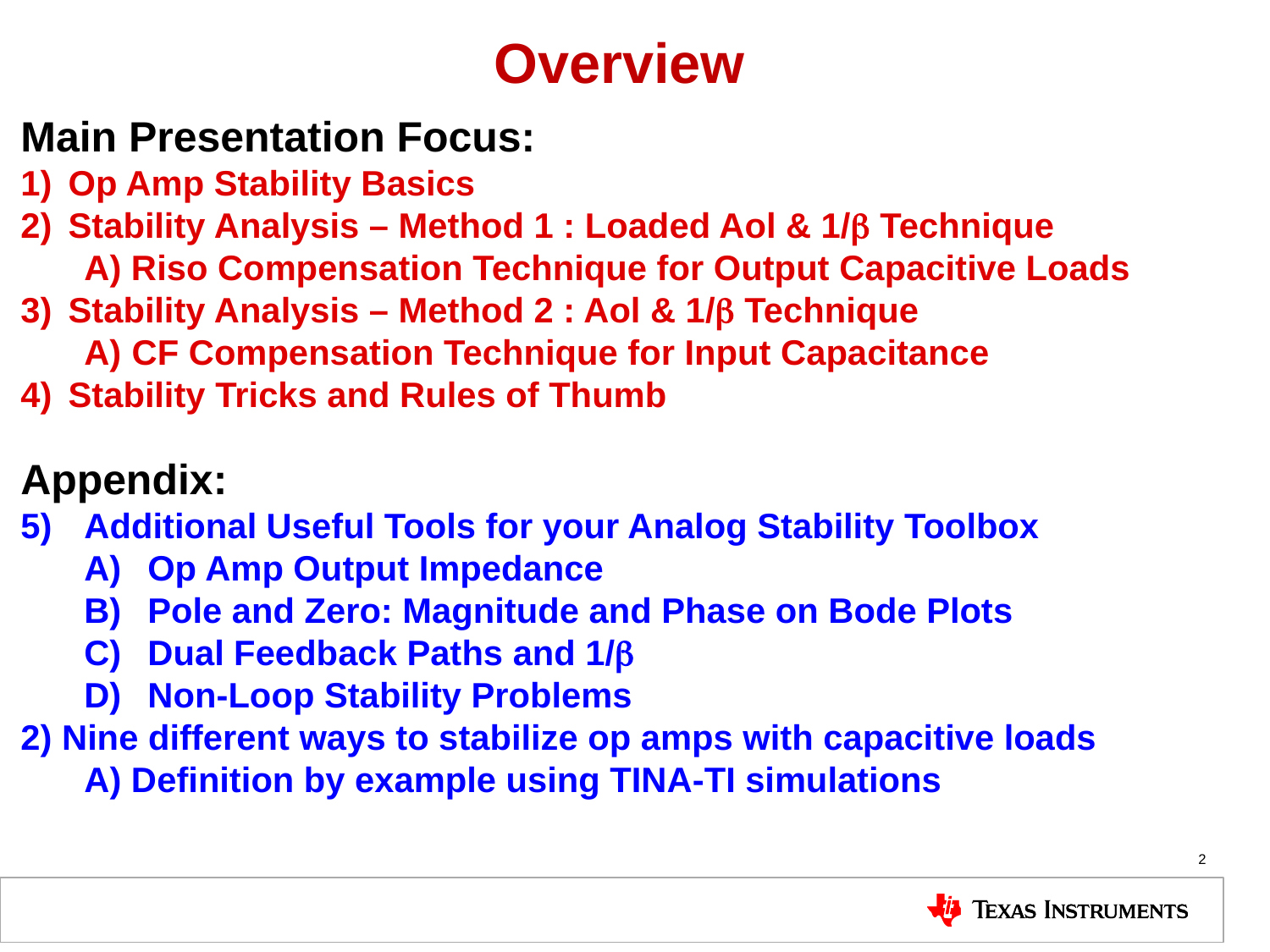

Overview
Main Presentation Focus:
Op Amp Stability Basics
Stability Analysis – Method 1 : Loaded Aol & 1/β Technique
A) Riso Compensation Technique for Output Capacitive Loads
Stability Analysis – Method 2 : Aol & 1/β Technique
CF Compensation Technique for Input Capacitance
Stability Tricks and Rules of Thumb

Appendix:
Additional Useful Tools for your Analog Stability Toolbox
Op Amp Output Impedance
Pole and Zero: Magnitude and Phase on Bode Plots
Dual Feedback Paths and 1/β
Non-Loop Stability Problems
2) Nine different ways to stabilize op amps with capacitive loads
A) Definition by example using TINA-TI simulations

2